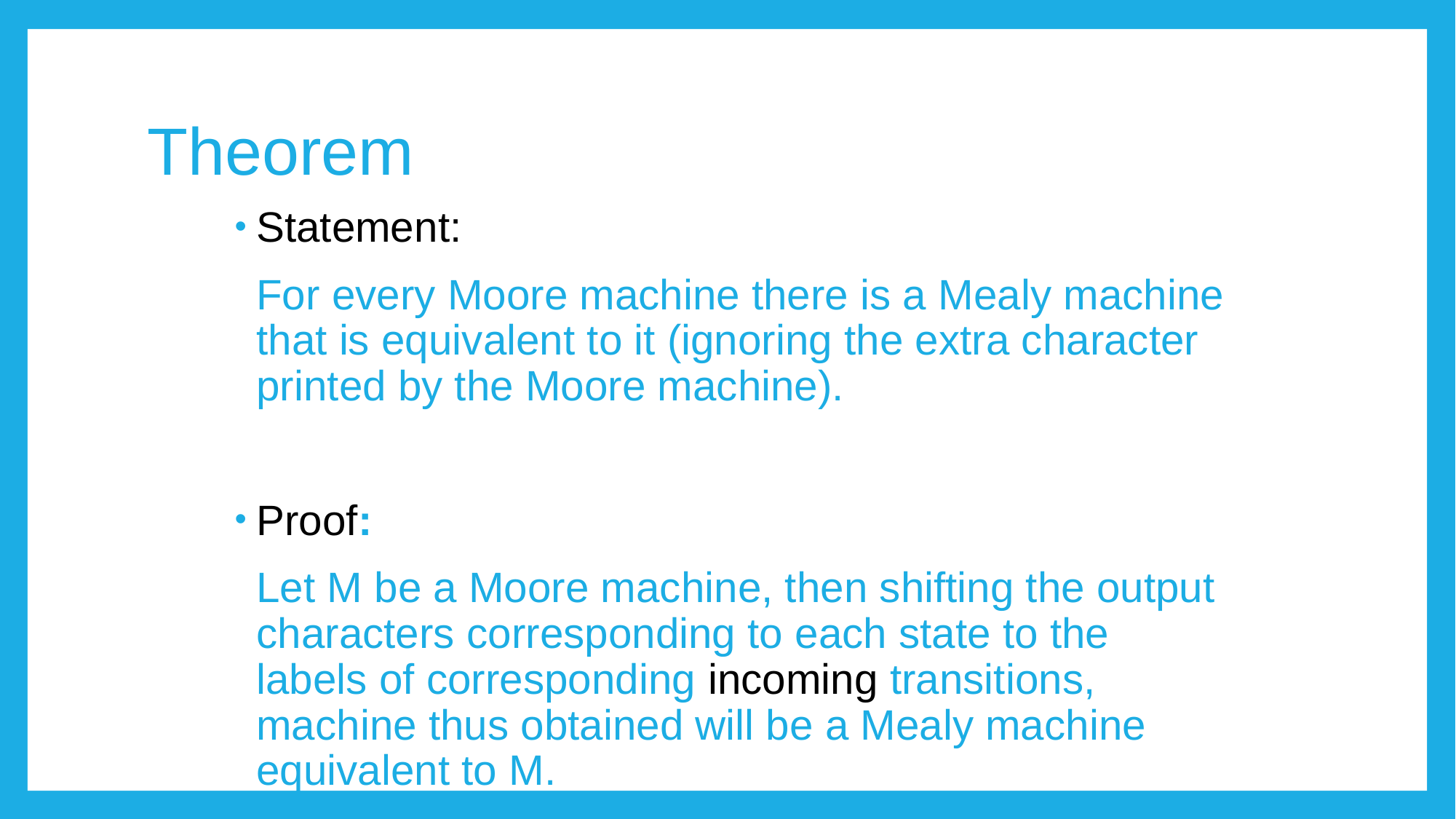

# Theorem
Statement:
	For every Moore machine there is a Mealy machine that is equivalent to it (ignoring the extra character printed by the Moore machine).

Proof:
	Let M be a Moore machine, then shifting the output characters corresponding to each state to the labels of corresponding incoming transitions, machine thus obtained will be a Mealy machine equivalent to M.